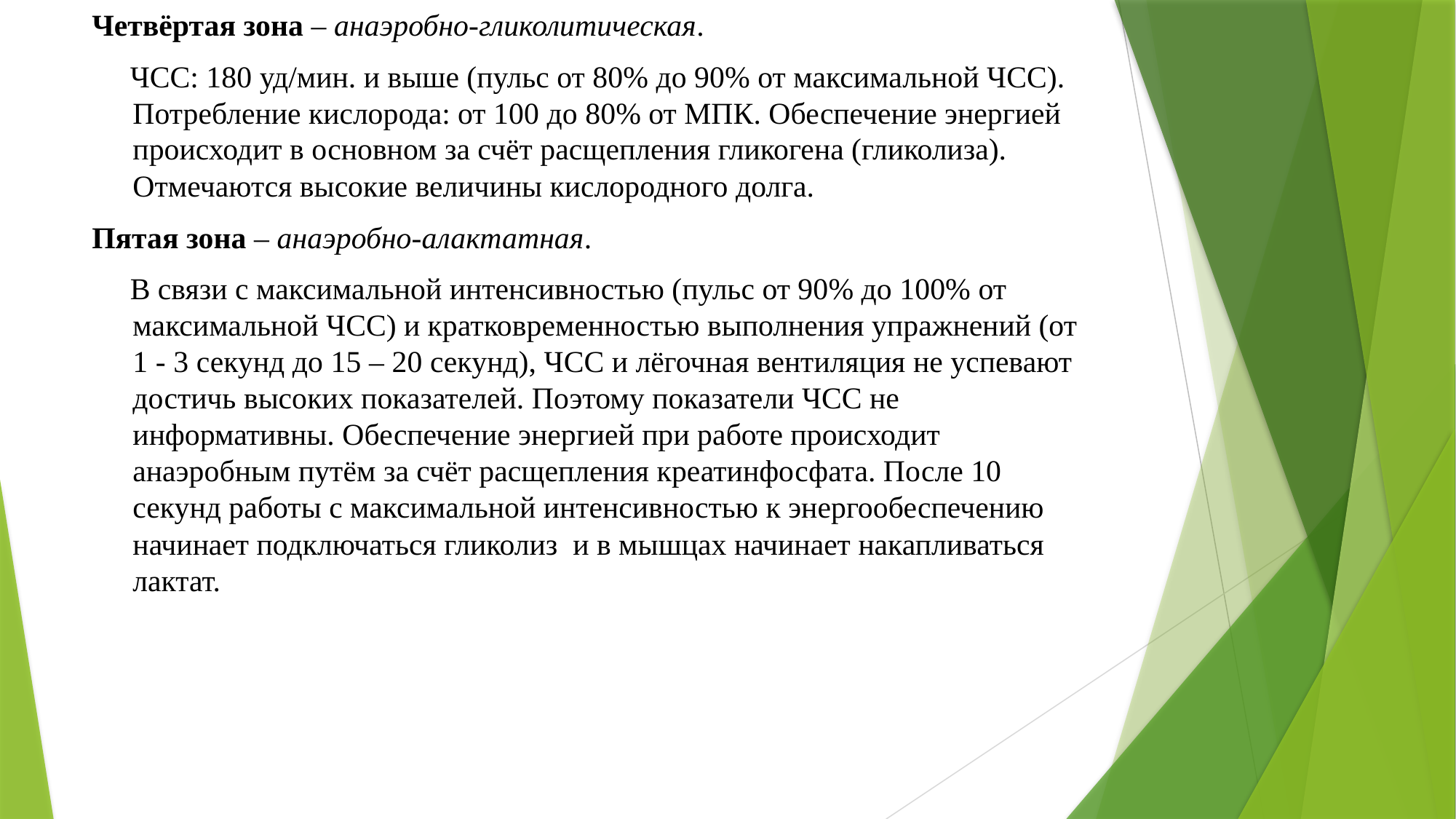

Четвёртая зона – анаэробно-гликолитическая.
     ЧСС: 180 уд/мин. и выше (пульс от 80% до 90% от максимальной ЧСС). Потребление кислорода: от 100 до 80% от МПК. Обеспечение энергией происходит в основном за счёт расщепления гликогена (гликолиза). Отмечаются высокие величины кислородного долга.
Пятая зона – анаэробно-алактатная.
     В связи с максимальной интенсивностью (пульс от 90% до 100% от максимальной ЧСС) и кратковременностью выполнения упражнений (от 1 - 3 секунд до 15 – 20 секунд), ЧСС и лёгочная вентиляция не успевают достичь высоких показателей. Поэтому показатели ЧСС не информативны. Обеспечение энергией при работе происходит анаэробным путём за счёт расщепления креатинфосфата. После 10 секунд работы с максимальной интенсивностью к энергообеспечению начинает подключаться гликолиз  и в мышцах начинает накапливаться лактат.